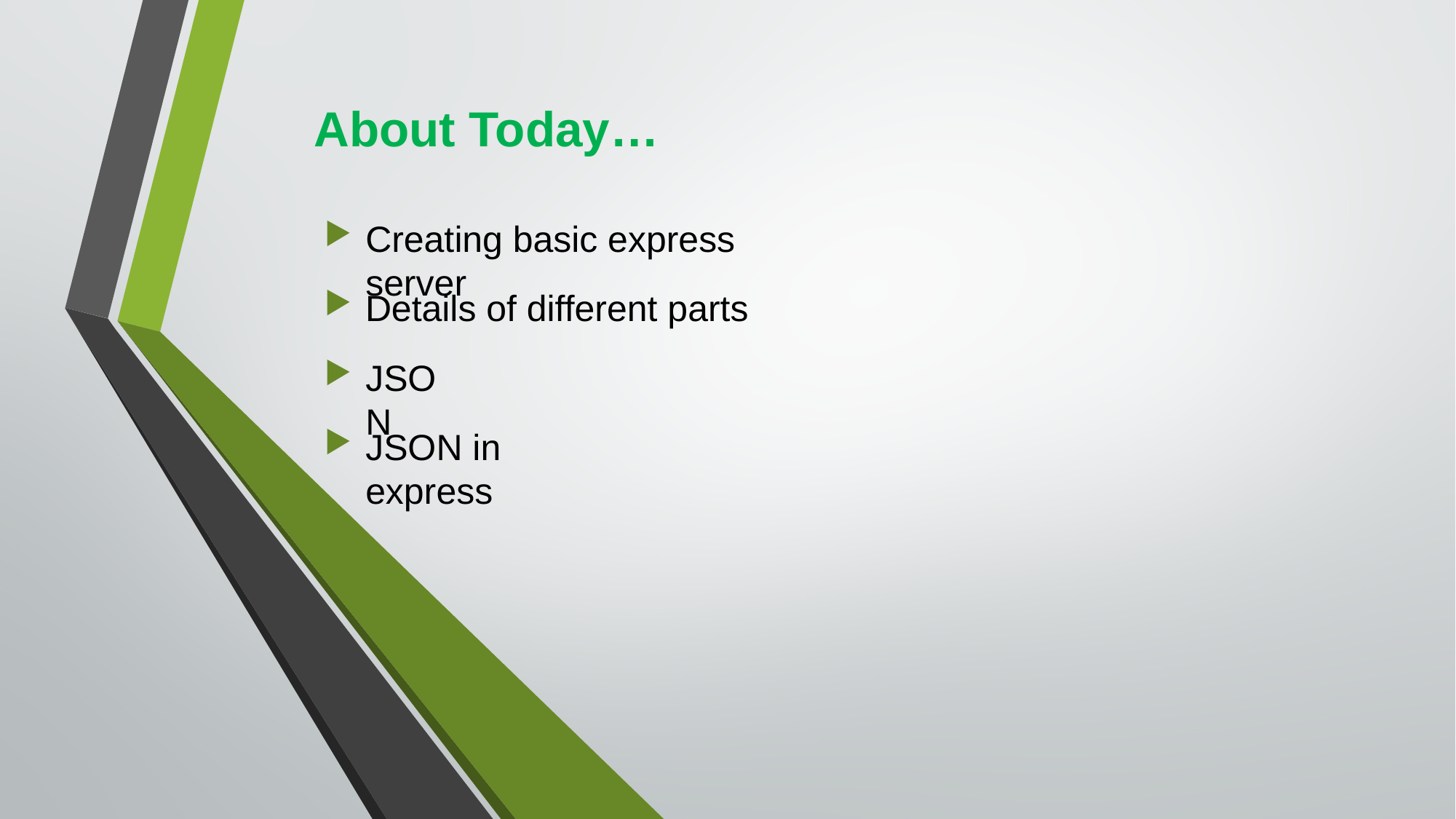

About Today…
Creating basic express server
Details of different parts
JSON
JSON in express